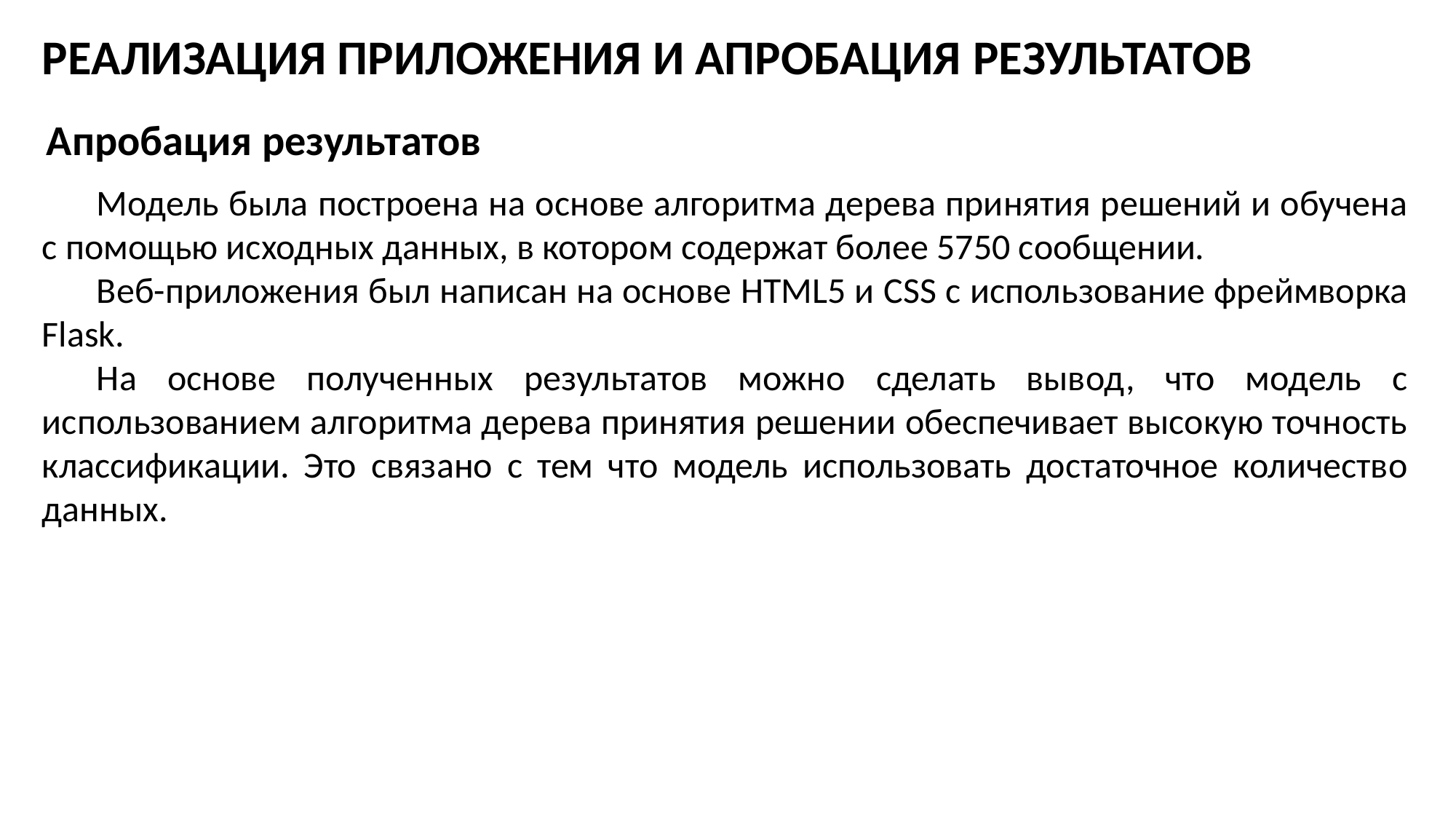

РЕАЛИЗАЦИЯ ПРИЛОЖЕНИЯ И АПРОБАЦИЯ РЕЗУЛЬТАТОВ
Апробация результатов

Модель была построена на основе алгоритма дерева принятия решений и обучена с помощью исходных данных, в котором содержат более 5750 сообщении.
Веб-приложения был написан на основе HTML5 и CSS с использование фреймворка Flask.
На основе полученных результатов можно сделать вывод, что модель с использованием алгоритма дерева принятия решении обеспечивает высокую точность классификации. Это связано с тем что модель использовать достаточное количество данных.